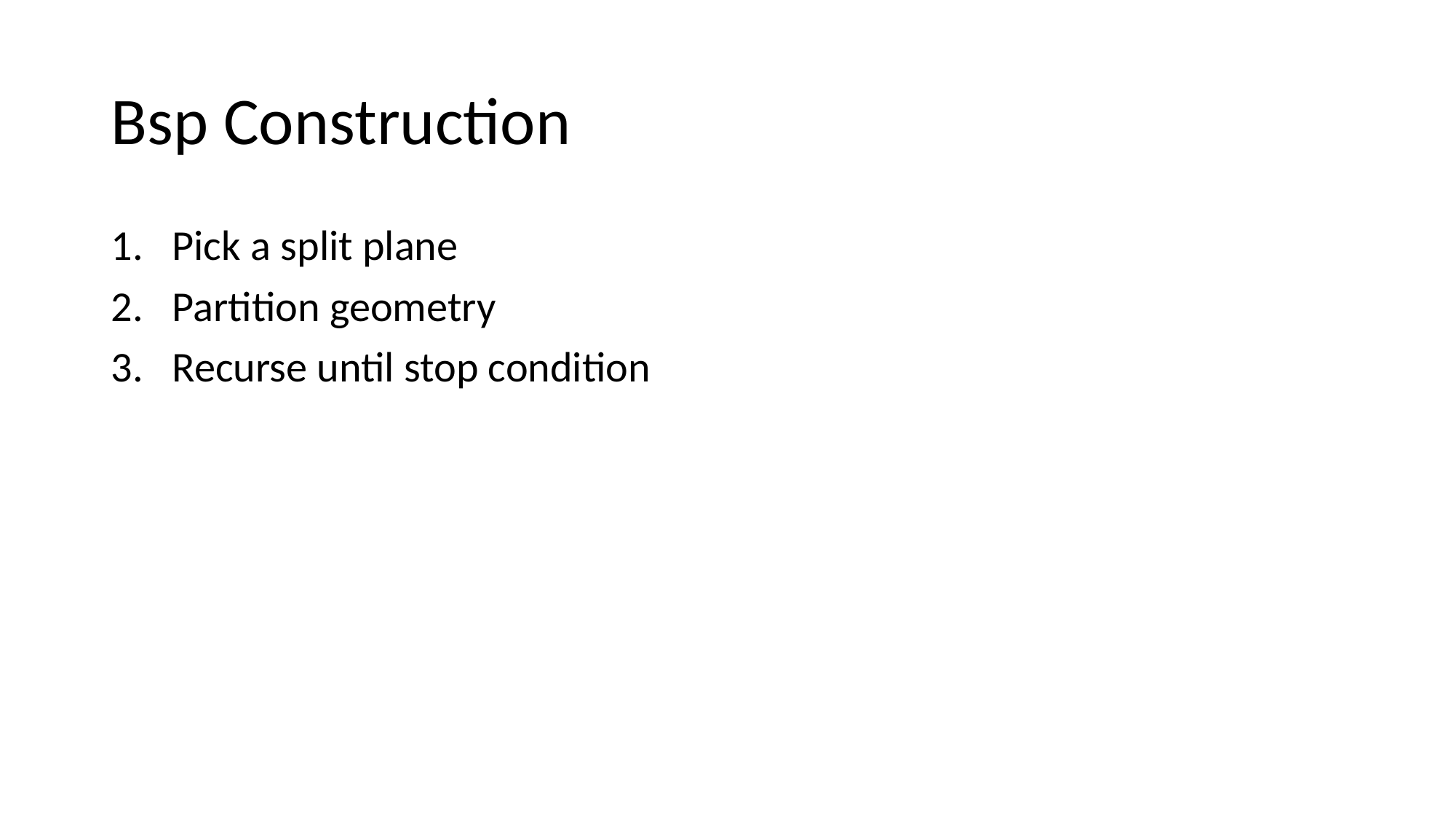

# Bsp Construction
Pick a split plane
Partition geometry
Recurse until stop condition